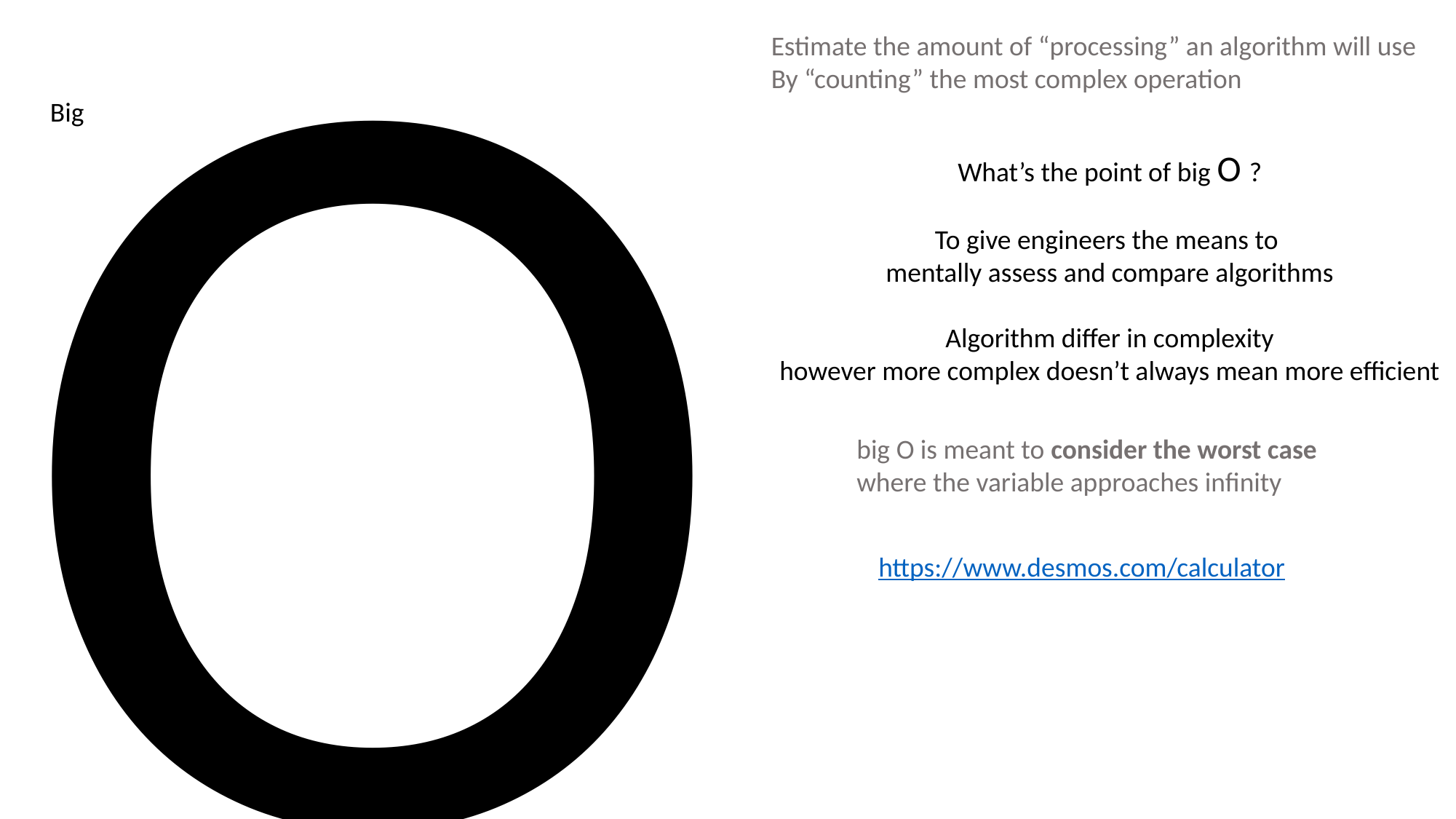

O
Estimate the amount of “processing” an algorithm will use
By “counting” the most complex operation
Big
What’s the point of big O ?

To give engineers the means to
mentally assess and compare algorithms

Algorithm differ in complexity
however more complex doesn’t always mean more efficient
big O is meant to consider the worst case where the variable approaches infinity
https://www.desmos.com/calculator